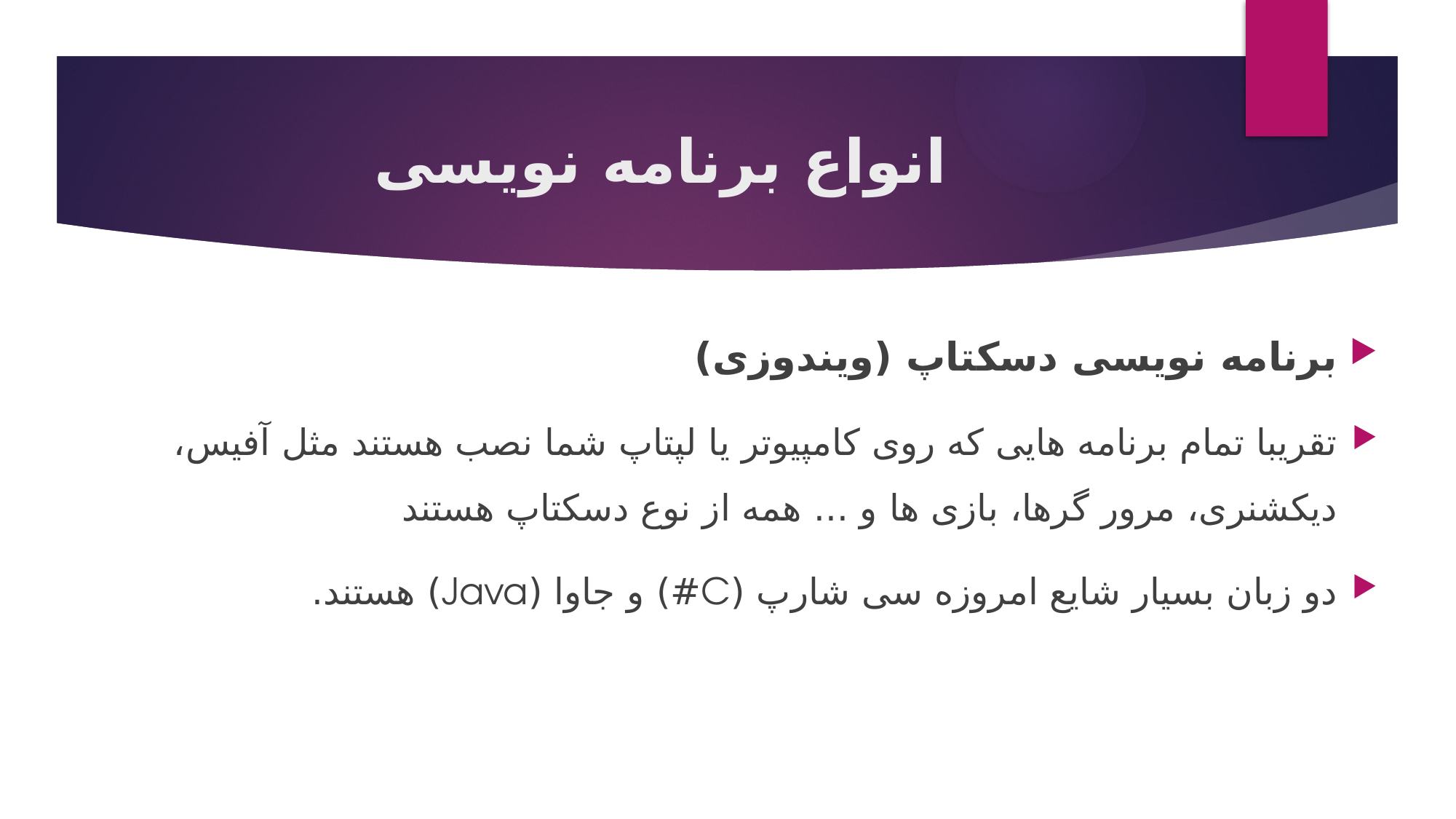

# انواع برنامه نویسی
برنامه نویسی دسکتاپ (ویندوزی)
تقریبا تمام برنامه هایی که روی کامپیوتر یا لپتاپ شما نصب هستند مثل آفیس، دیکشنری، مرور گرها، بازی ها و ... همه از نوع دسکتاپ هستند
دو زبان بسیار شایع امروزه سی شارپ (C#) و جاوا (Java) هستند.